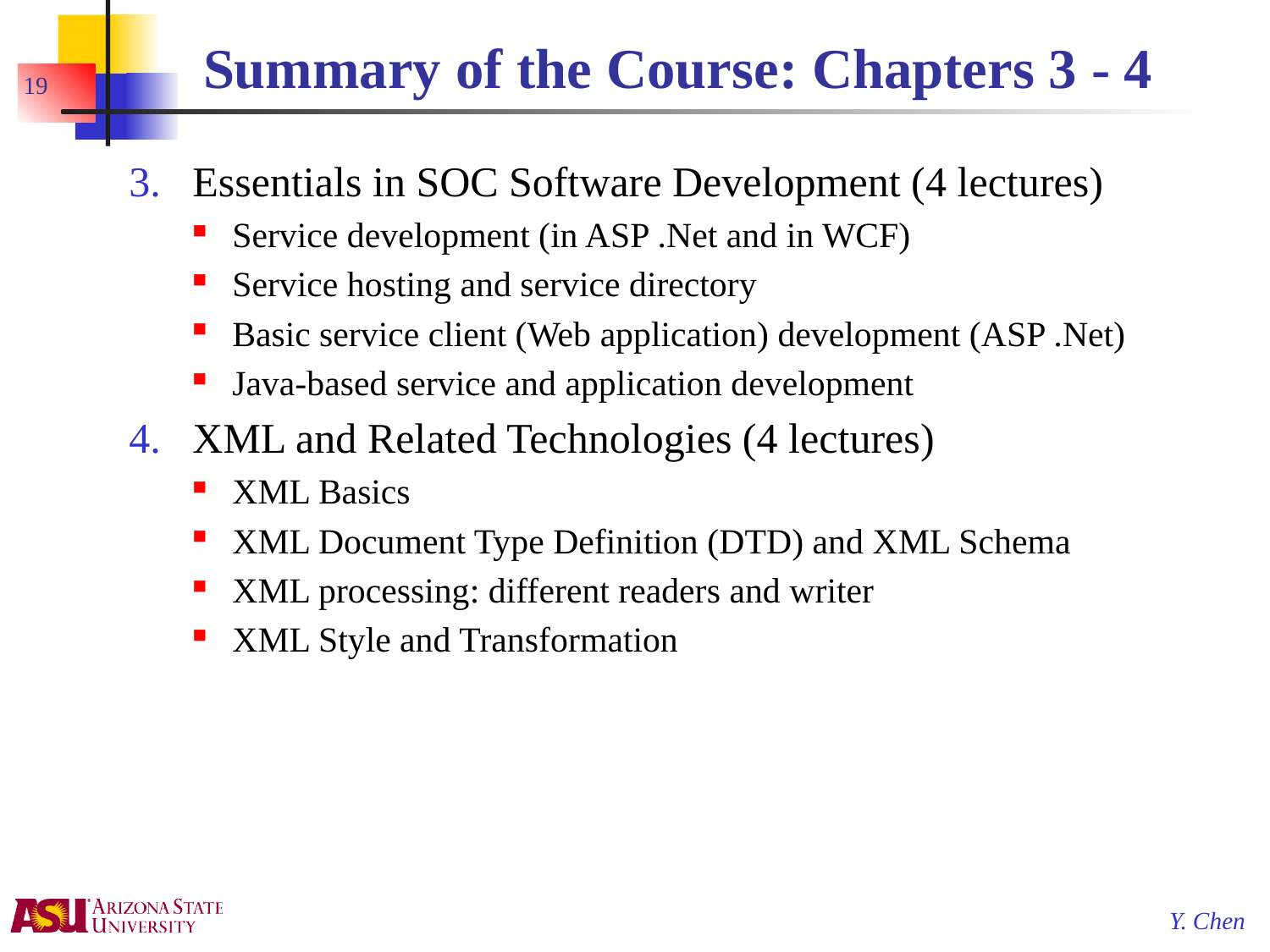

# Summary of the Course: Chapters 3 - 4
19
Essentials in SOC Software Development (4 lectures)
Service development (in ASP .Net and in WCF)
Service hosting and service directory
Basic service client (Web application) development (ASP .Net)
Java-based service and application development
XML and Related Technologies (4 lectures)
XML Basics
XML Document Type Definition (DTD) and XML Schema
XML processing: different readers and writer
XML Style and Transformation